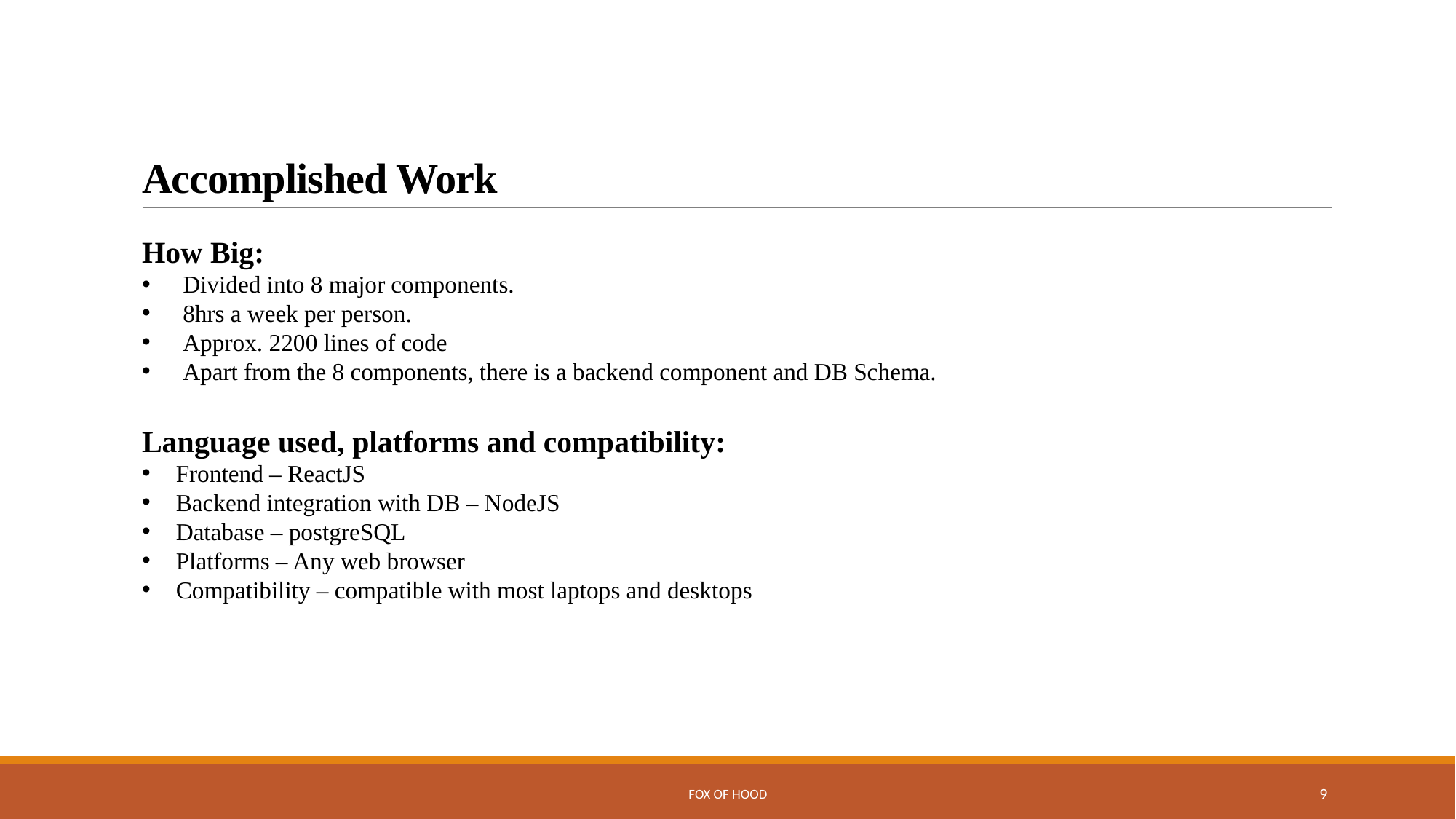

# Accomplished Work
How Big:
Divided into 8 major components.
8hrs a week per person.
Approx. 2200 lines of code
Apart from the 8 components, there is a backend component and DB Schema.

Language used, platforms and compatibility:
Frontend – ReactJS
Backend integration with DB – NodeJS
Database – postgreSQL
Platforms – Any web browser
Compatibility – compatible with most laptops and desktops

FOX OF HOOD
9